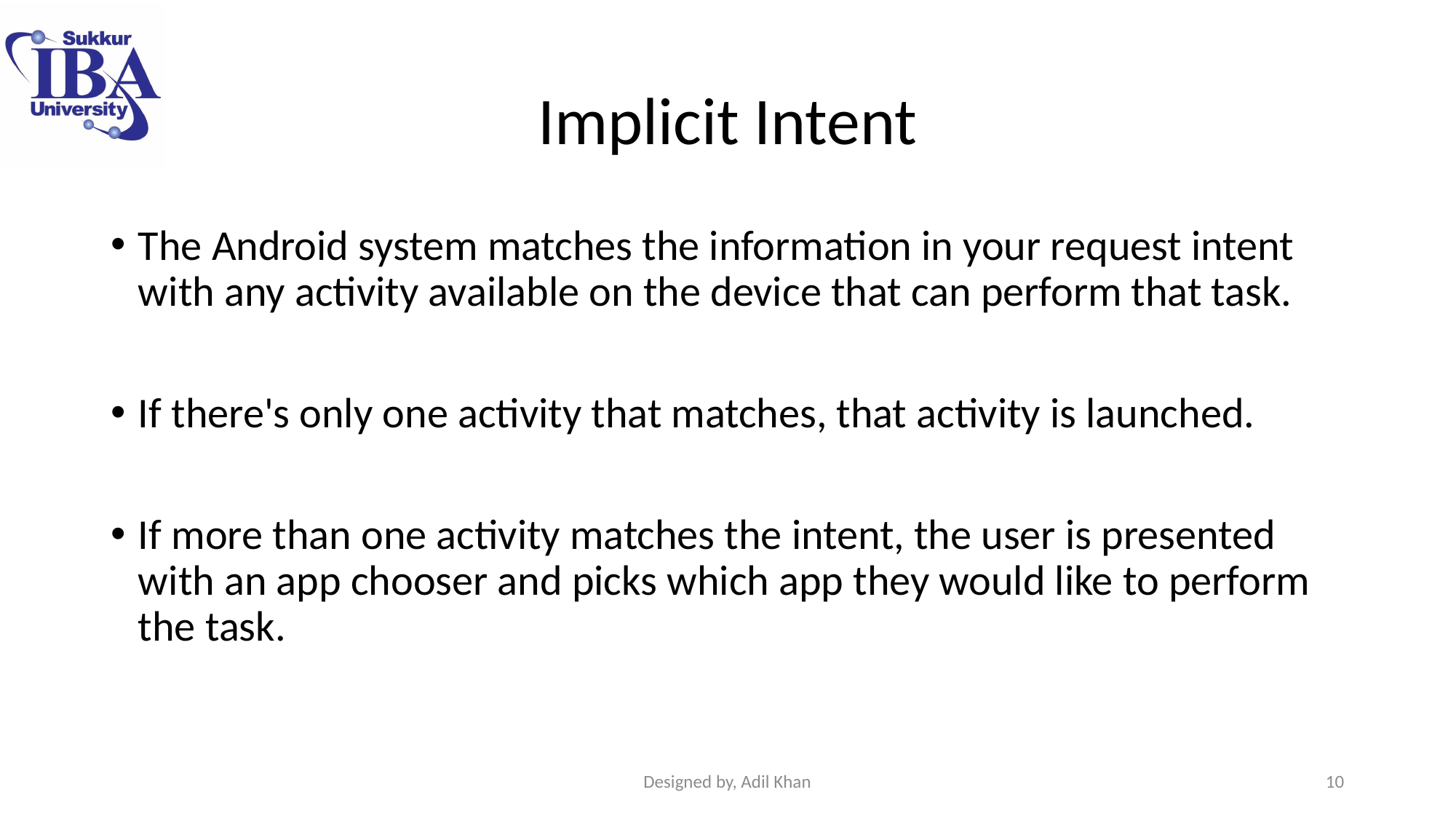

# Implicit Intent
The Android system matches the information in your request intent with any activity available on the device that can perform that task.

If there's only one activity that matches, that activity is launched.

If more than one activity matches the intent, the user is presented with an app chooser and picks which app they would like to perform the task.
Designed by, Adil Khan
10